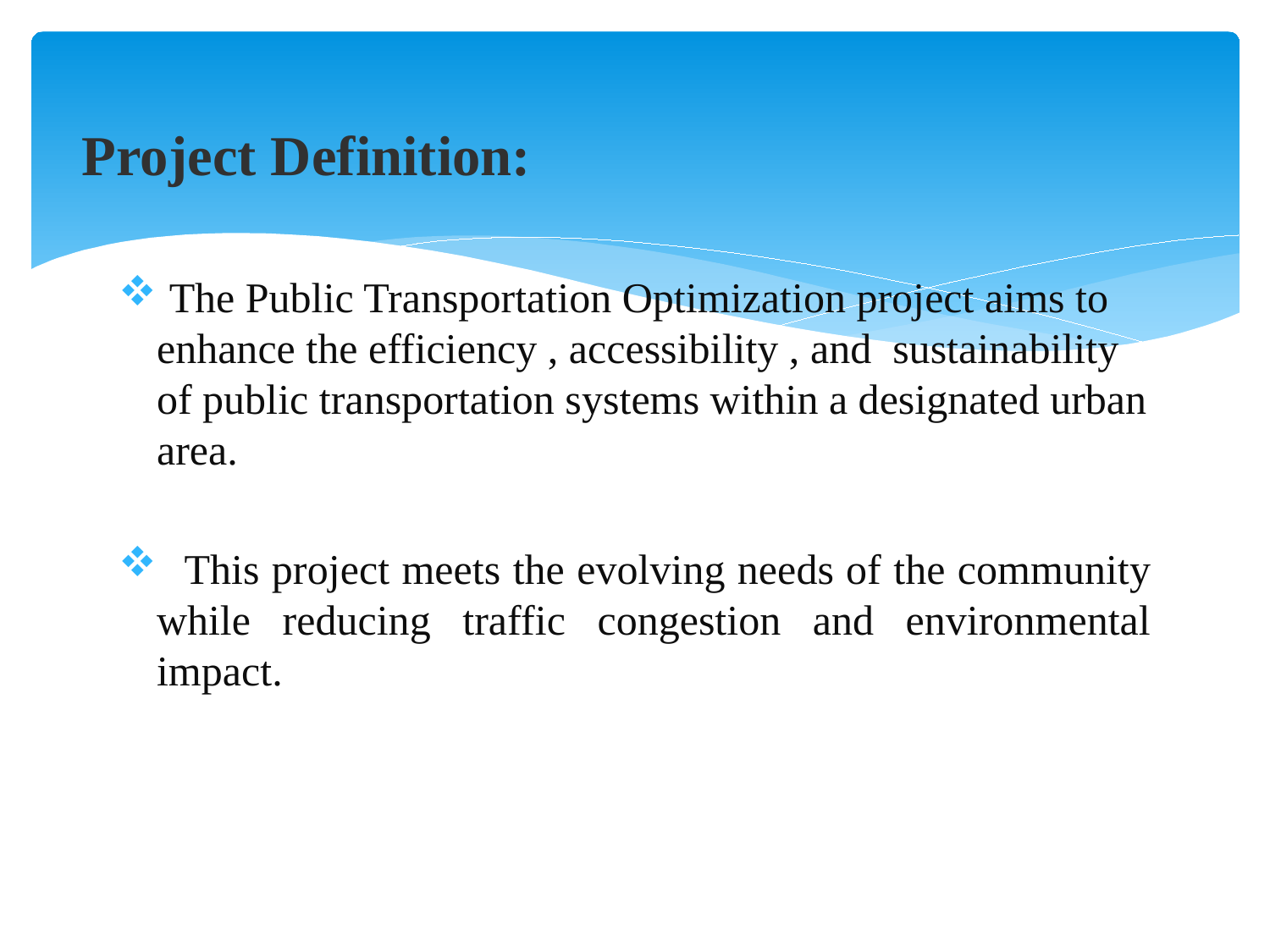

# Project Definition:
 The Public Transportation Optimization project aims to enhance the efficiency , accessibility , and  sustainability of public transportation systems within a designated urban area.

  This project meets the evolving needs of the community while reducing traffic congestion and environmental impact.